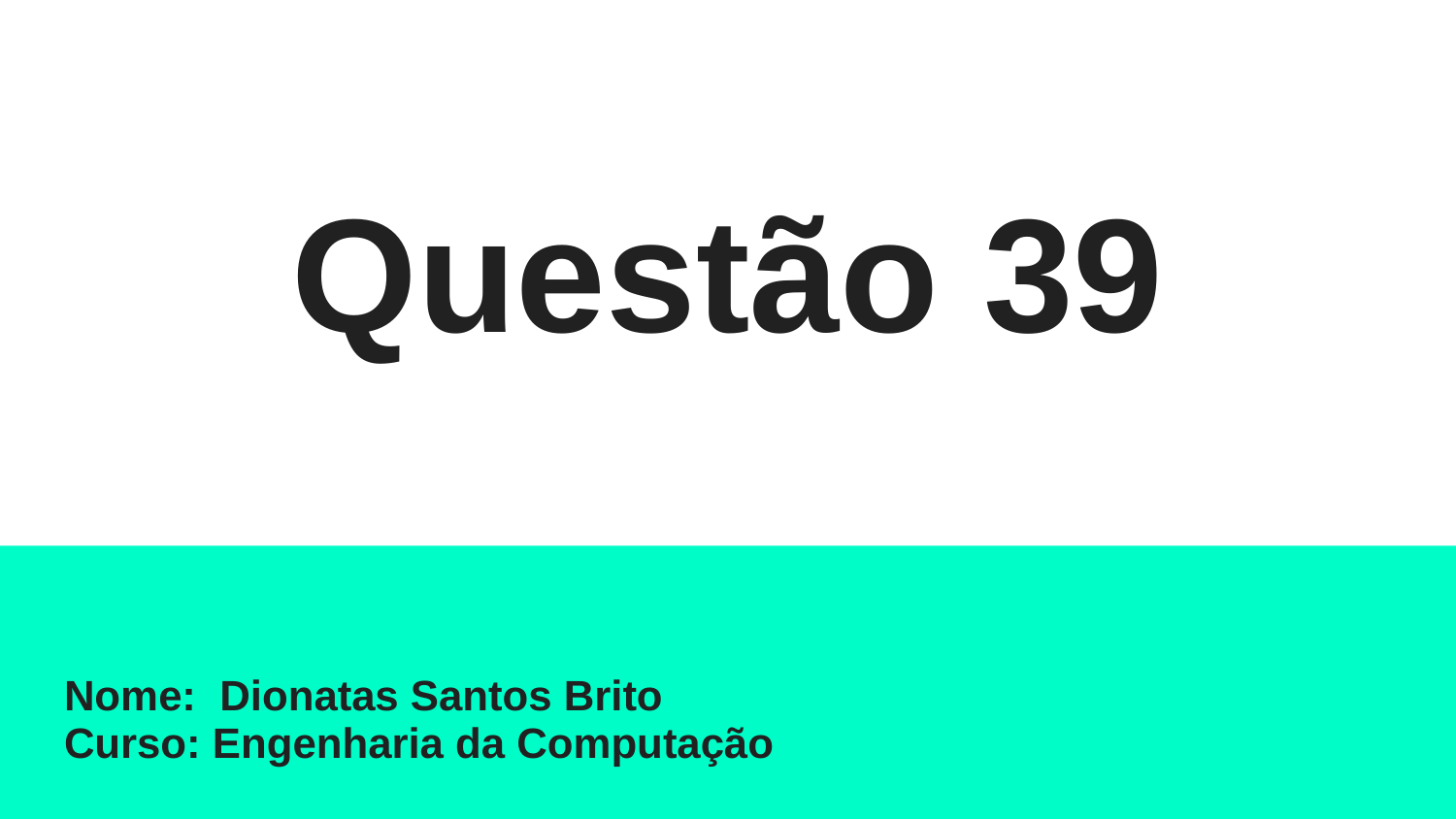

# Questão 39
Nome:  Dionatas Santos Brito
Curso: Engenharia da Computação